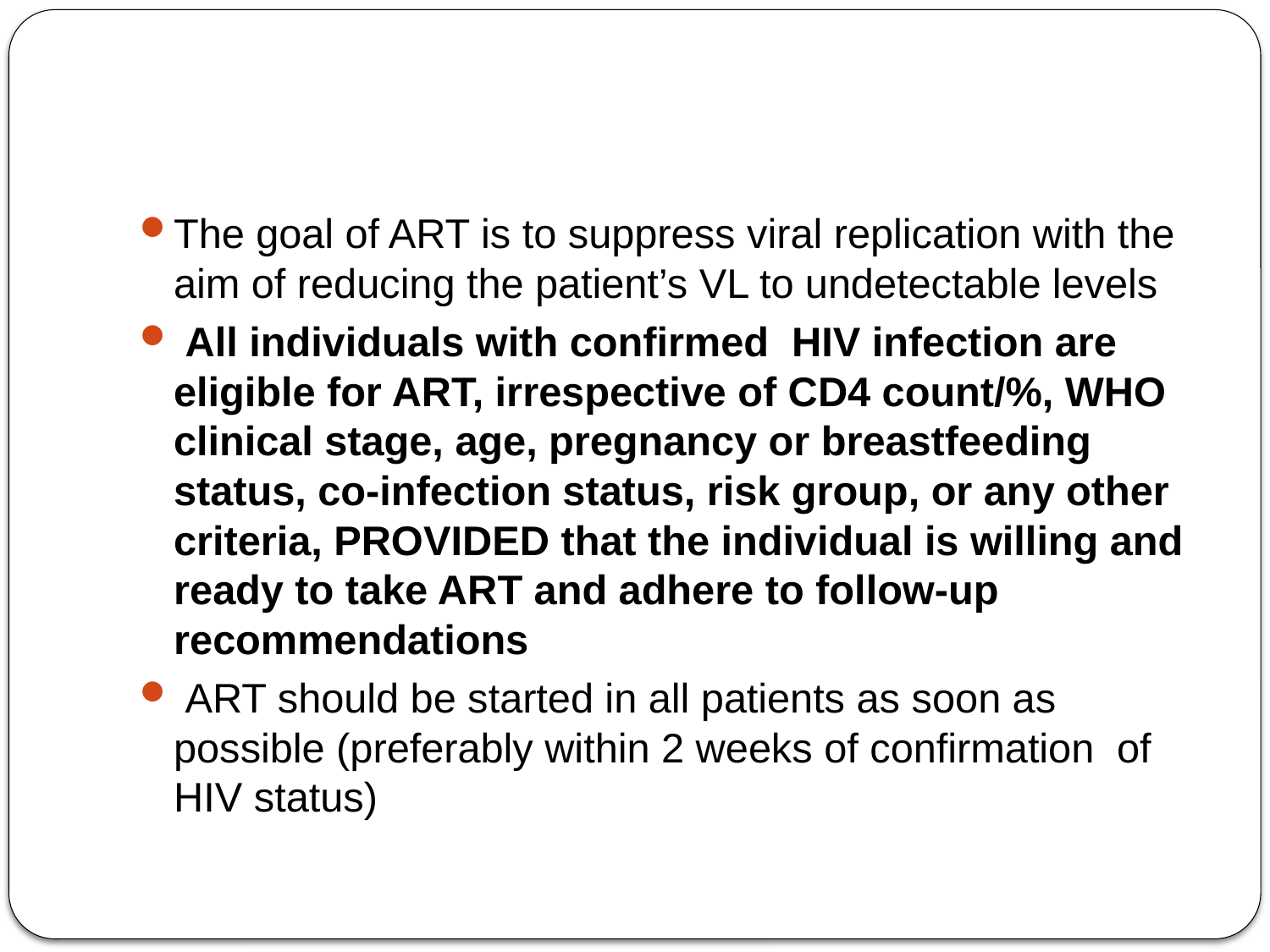

#
The goal of ART is to suppress viral replication with the aim of reducing the patient’s VL to undetectable levels
 All individuals with confirmed  HIV infection are eligible for ART, irrespective of CD4 count/%, WHO clinical stage, age, pregnancy or breastfeeding status, co-infection status, risk group, or any other criteria, PROVIDED that the individual is willing and ready to take ART and adhere to follow-up recommendations
 ART should be started in all patients as soon as possible (preferably within 2 weeks of confirmation  of HIV status)